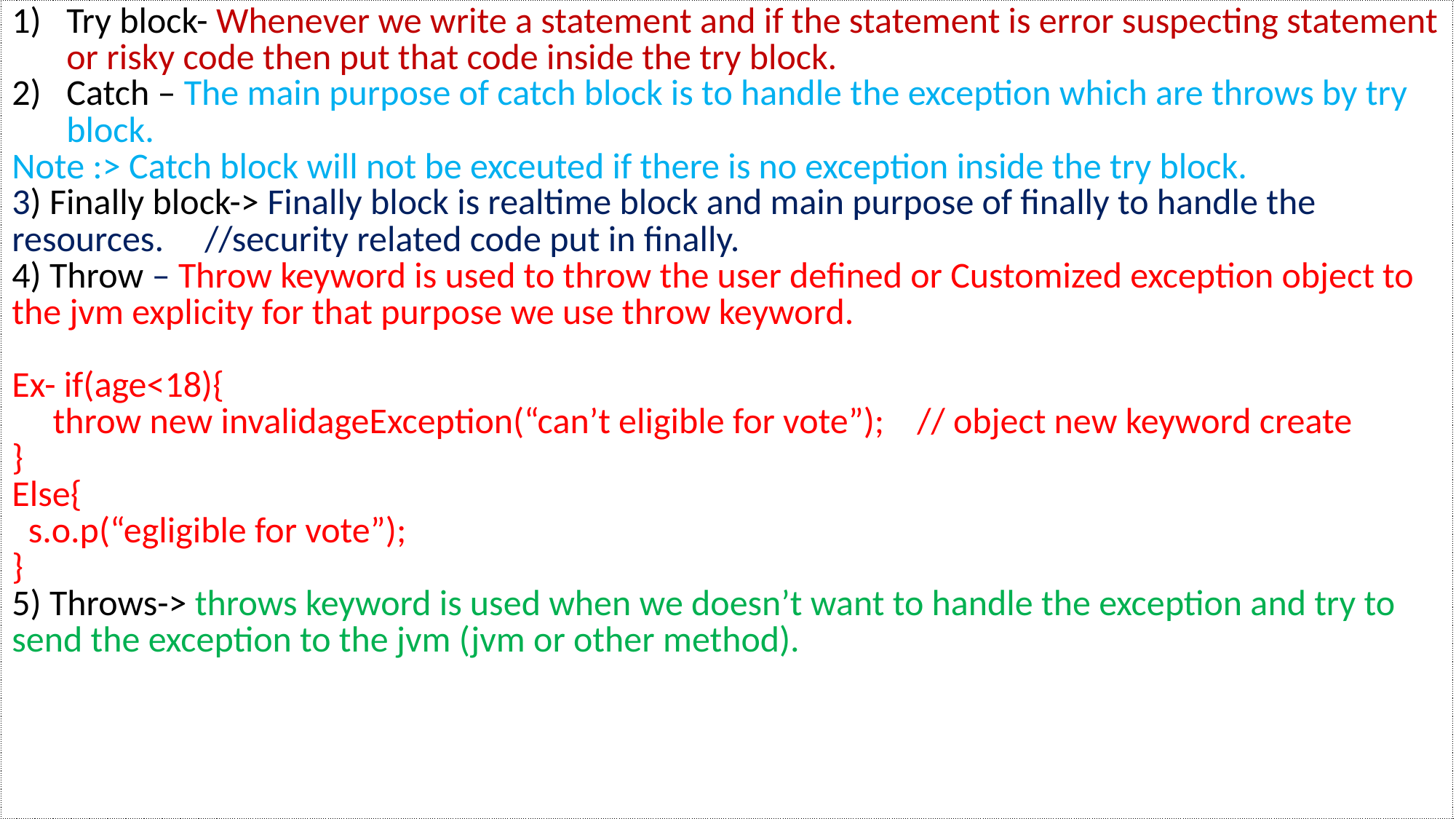

| Try block- Whenever we write a statement and if the statement is error suspecting statement or risky code then put that code inside the try block. Catch – The main purpose of catch block is to handle the exception which are throws by try block. Note :> Catch block will not be exceuted if there is no exception inside the try block. 3) Finally block-> Finally block is realtime block and main purpose of finally to handle the resources. //security related code put in finally. 4) Throw – Throw keyword is used to throw the user defined or Customized exception object to the jvm explicity for that purpose we use throw keyword. Ex- if(age<18){ throw new invalidageException(“can’t eligible for vote”); // object new keyword create } Else{ s.o.p(“egligible for vote”); } 5) Throws-> throws keyword is used when we doesn’t want to handle the exception and try to send the exception to the jvm (jvm or other method). |
| --- |